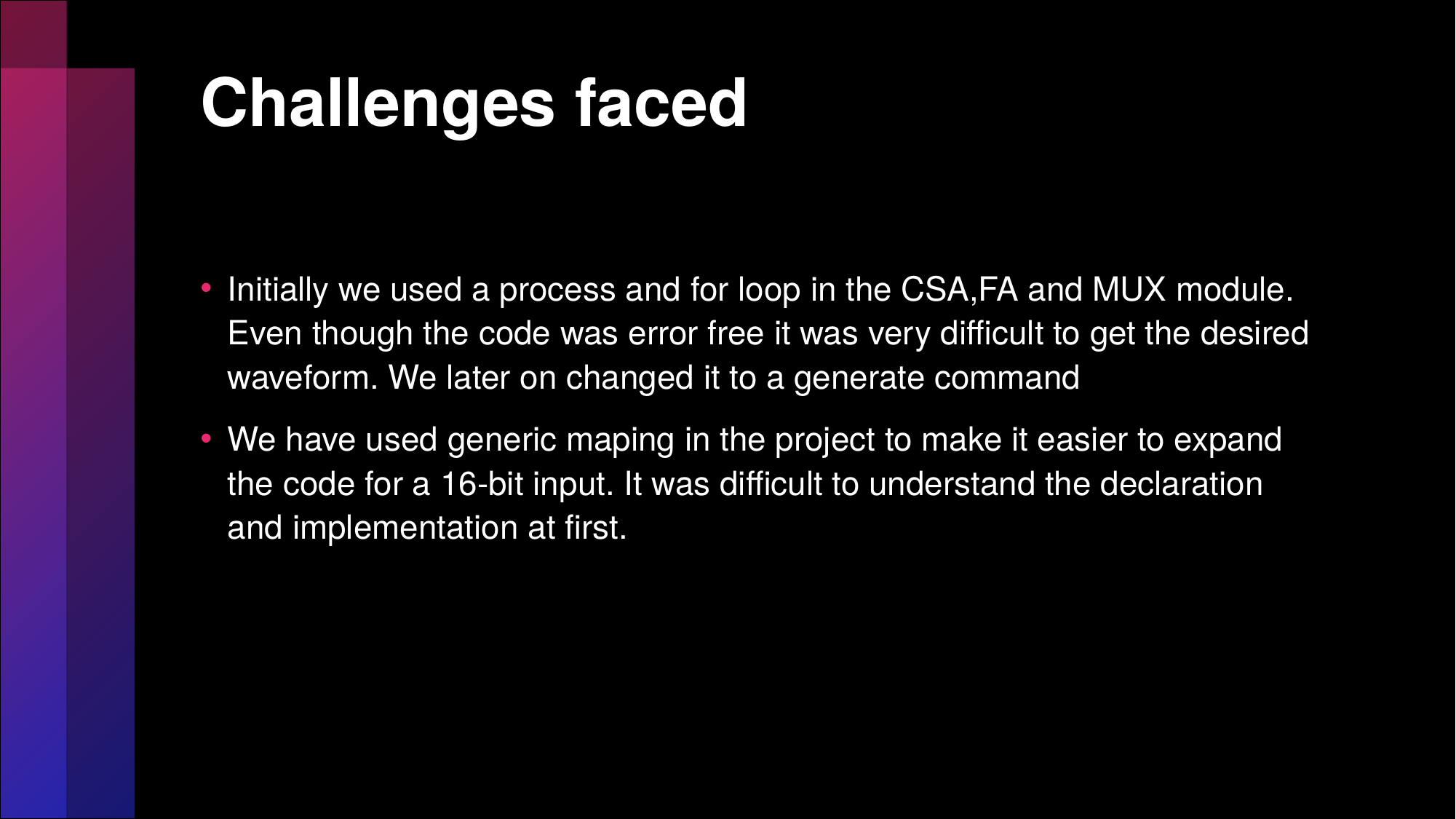

# Challenges faced
Initially we used a process and for loop in the CSA,FA and MUX module. Even though the code was error free it was very difficult to get the desired waveform. We later on changed it to a generate command
We have used generic maping in the project to make it easier to expand the code for a 16-bit input. It was difficult to understand the declaration and implementation at first.